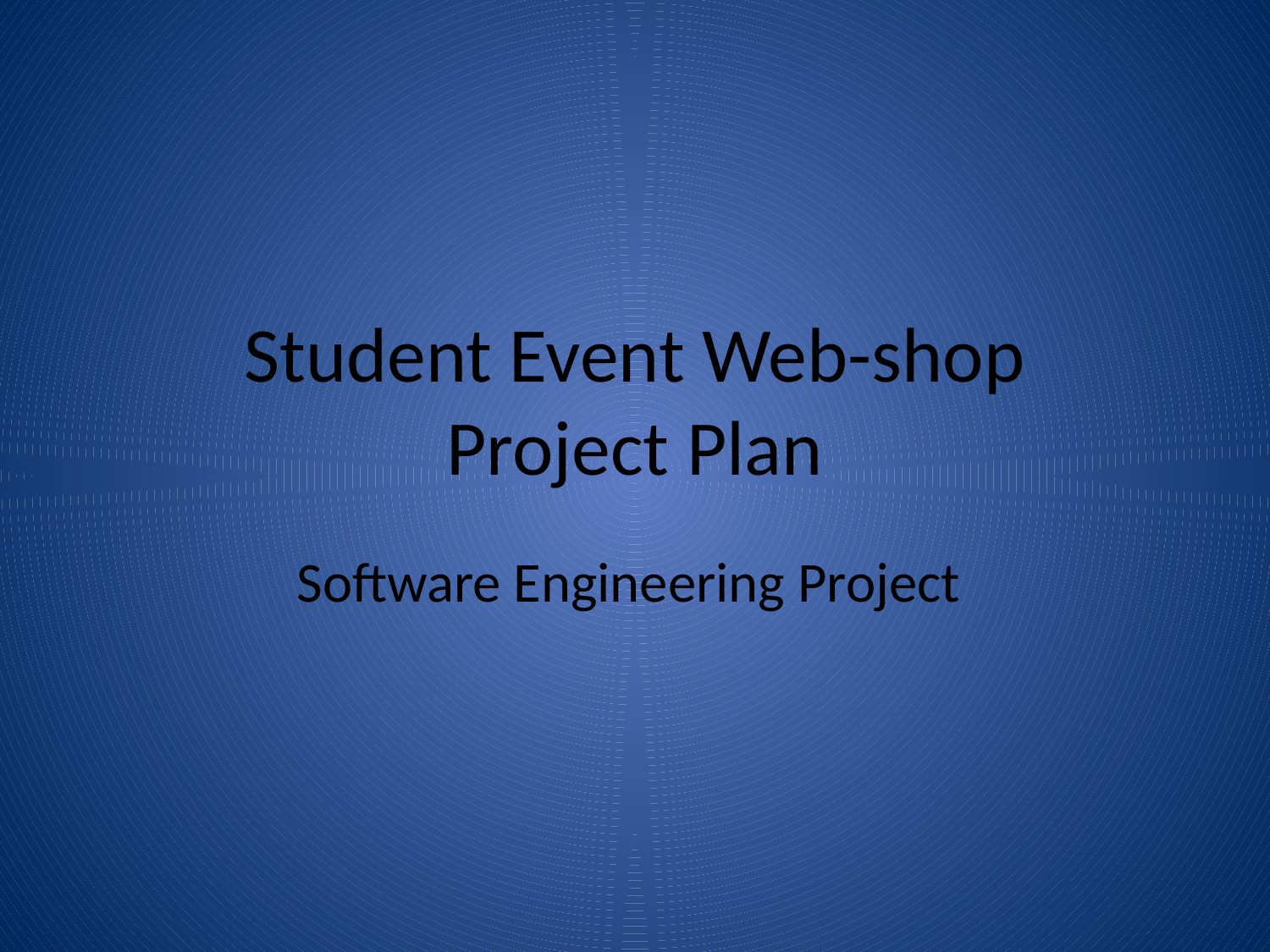

# Student Event Web-shop Project Plan
Software Engineering Project